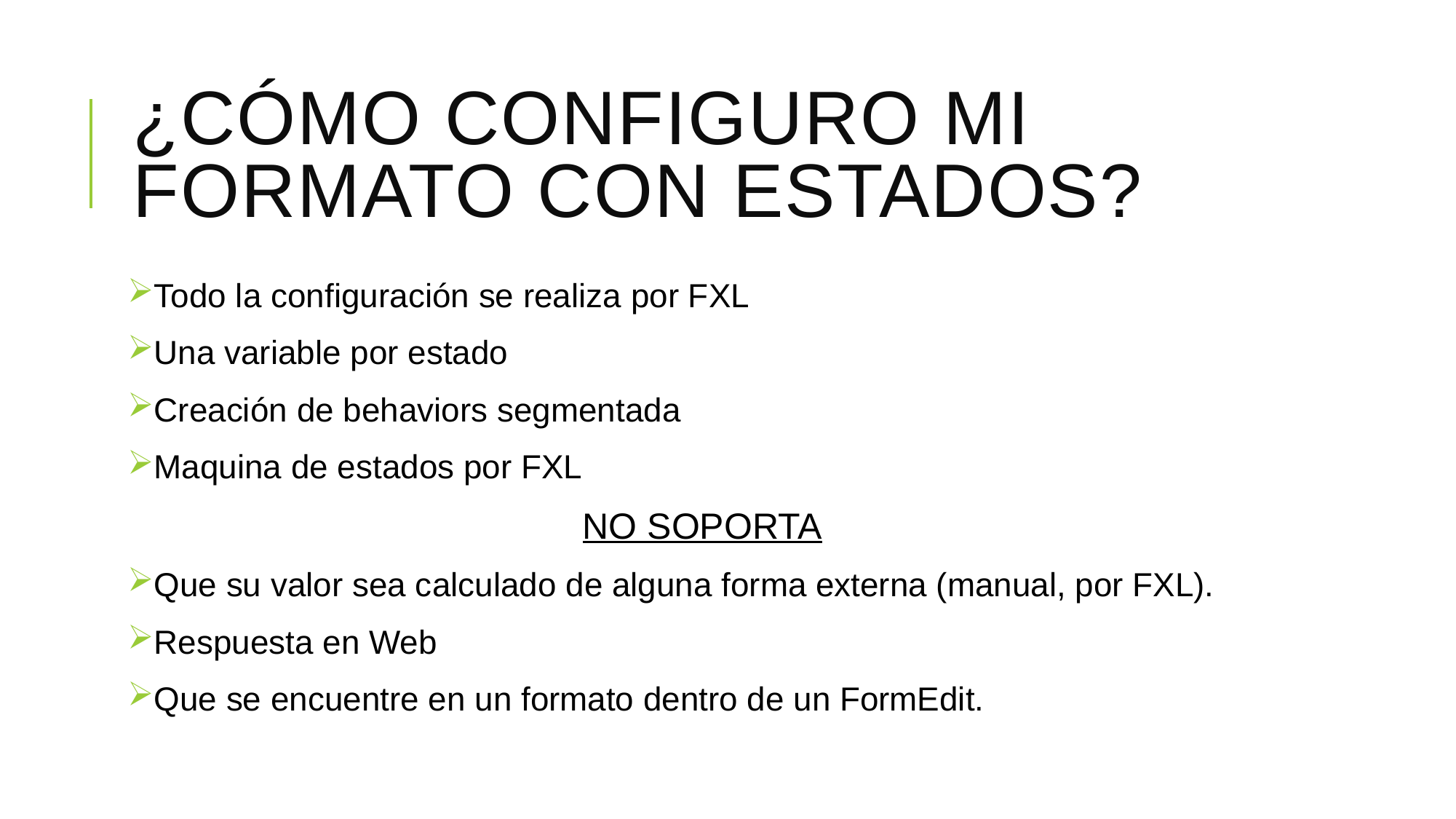

# ¿cómo configuro mi formato con estados?
Todo la configuración se realiza por FXL
Una variable por estado
Creación de behaviors segmentada
Maquina de estados por FXL
NO SOPORTA
Que su valor sea calculado de alguna forma externa (manual, por FXL).
Respuesta en Web
Que se encuentre en un formato dentro de un FormEdit.